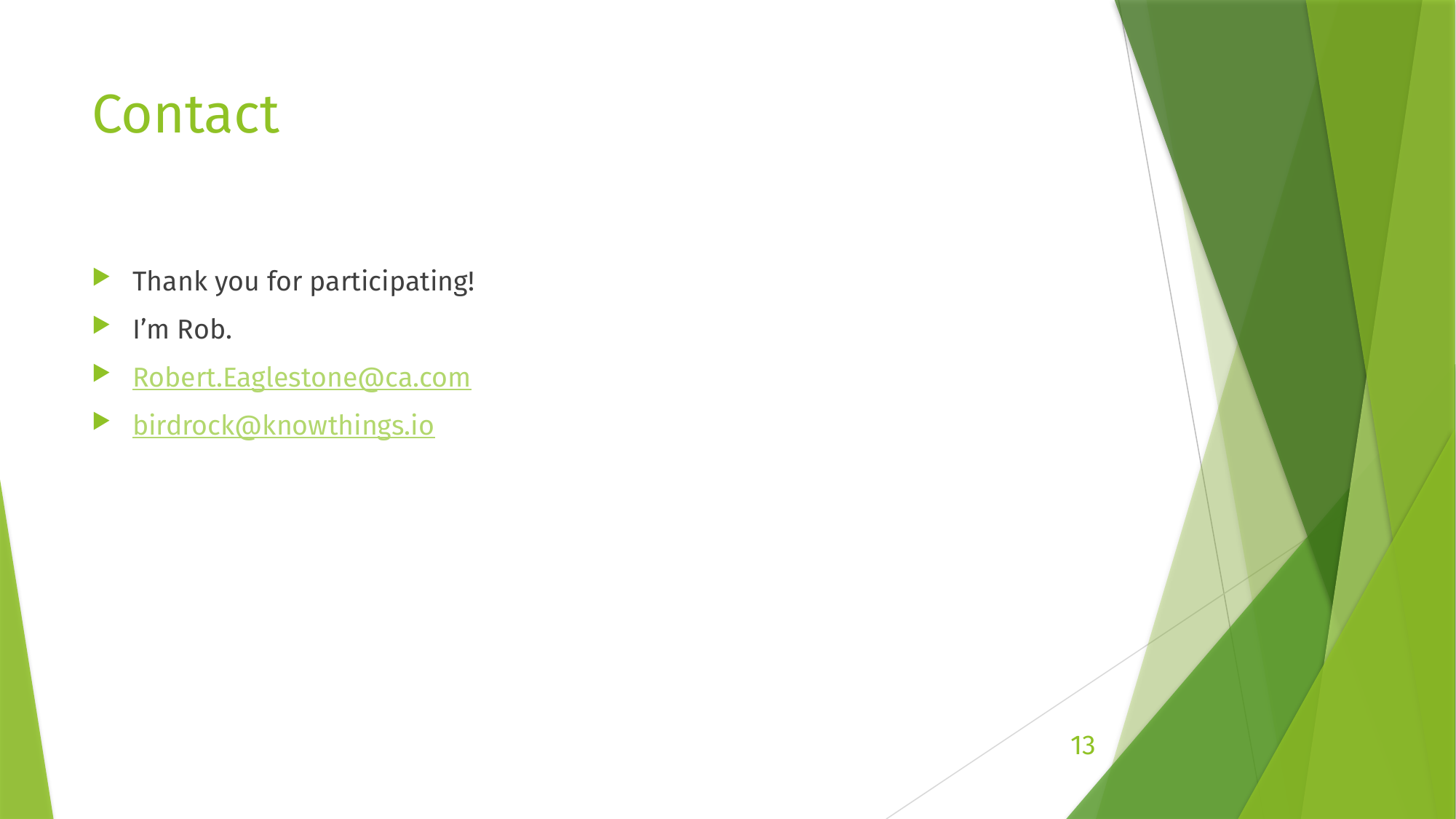

# Contact
Thank you for participating!
I’m Rob.
Robert.Eaglestone@ca.com
birdrock@knowthings.io

13